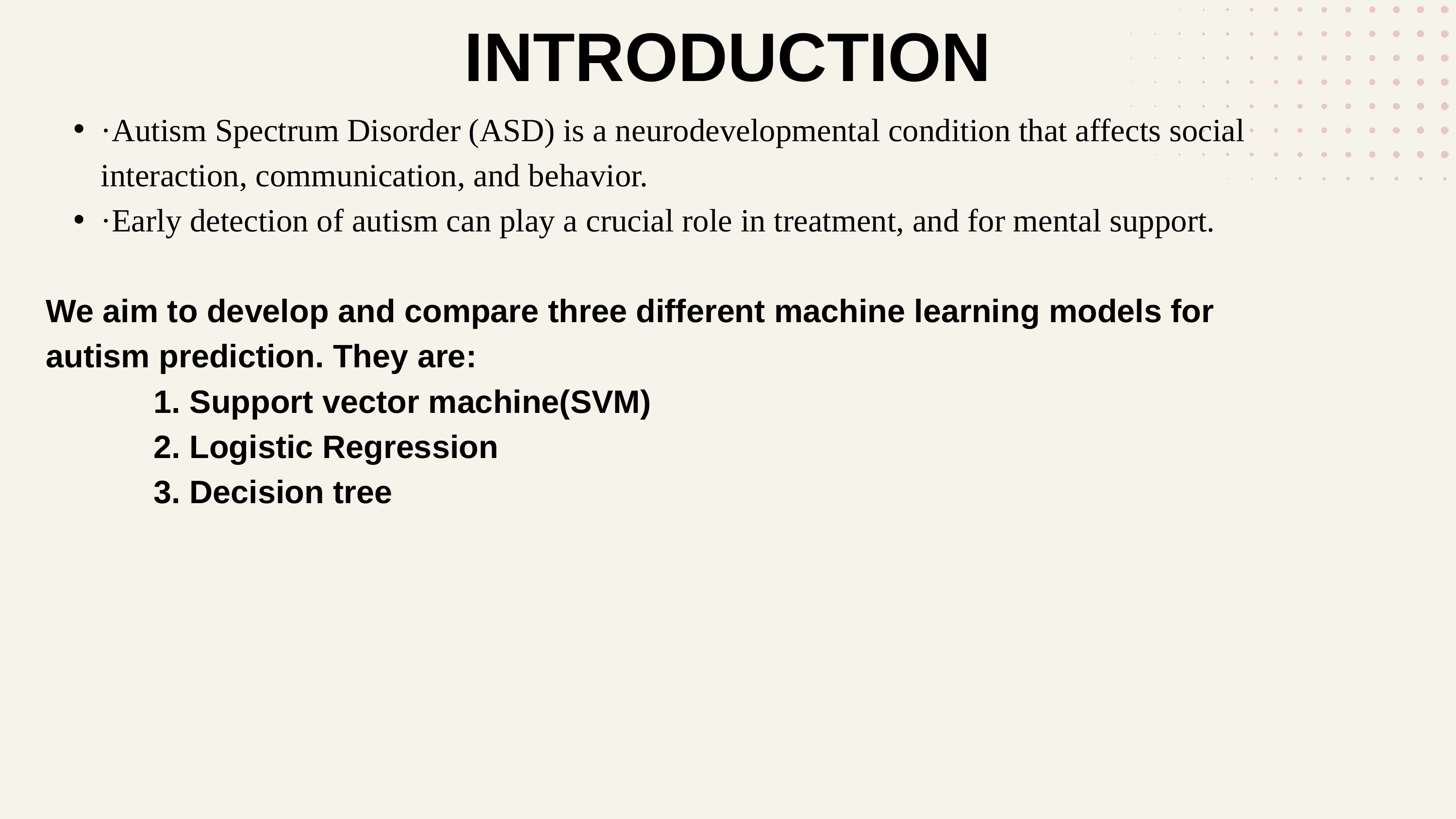

INTRODUCTION
·Autism Spectrum Disorder (ASD) is a neurodevelopmental condition that affects social interaction, communication, and behavior.
·Early detection of autism can play a crucial role in treatment, and for mental support.

We aim to develop and compare three different machine learning models for autism prediction. They are:
            1. Support vector machine(SVM)
            2. Logistic Regression
            3. Decision tree